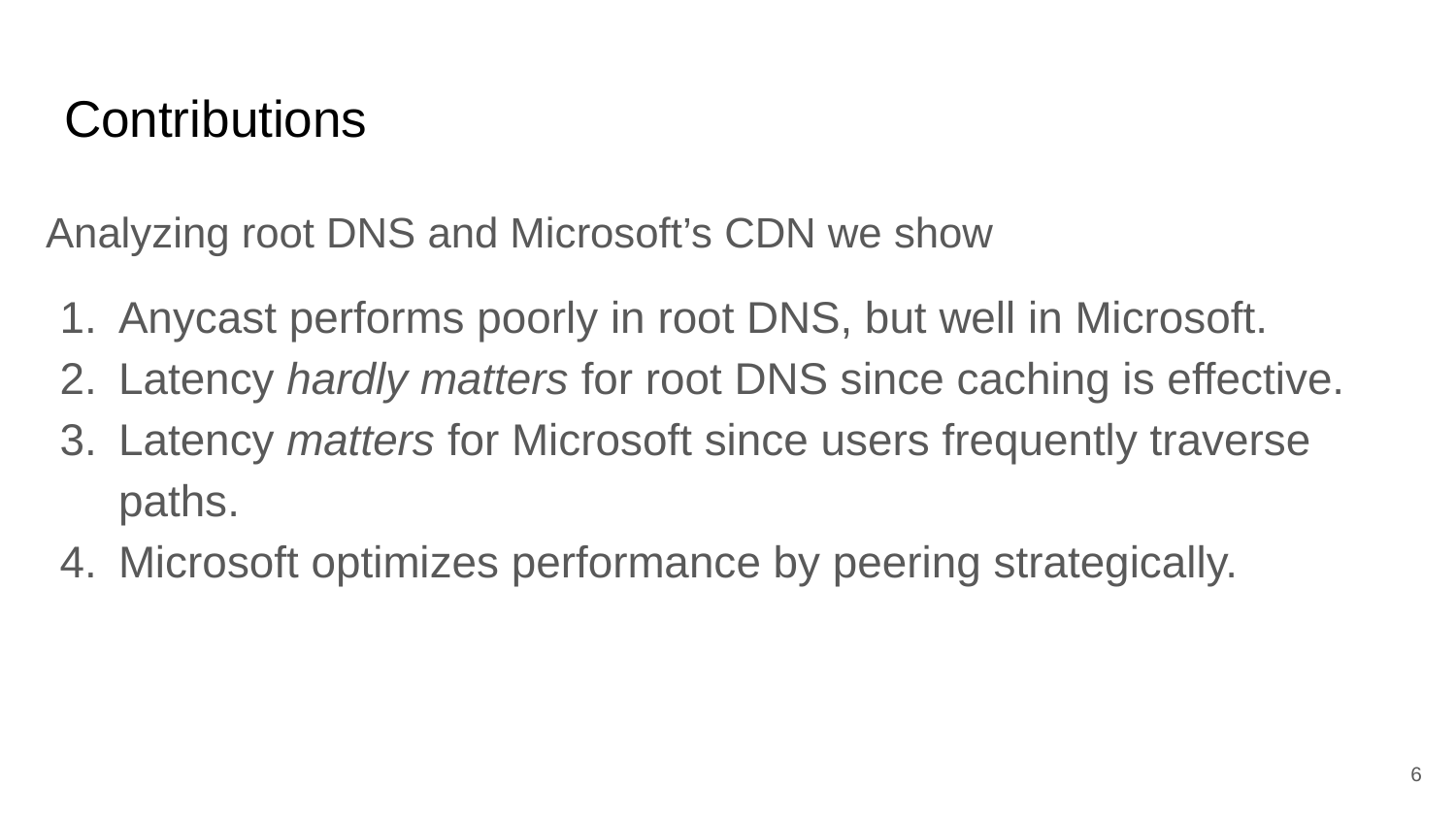

# Contributions
Analyzing root DNS and Microsoft’s CDN we show
Anycast performs poorly in root DNS, but well in Microsoft.
Latency hardly matters for root DNS since caching is effective.
Latency matters for Microsoft since users frequently traverse paths.
Microsoft optimizes performance by peering strategically.
6